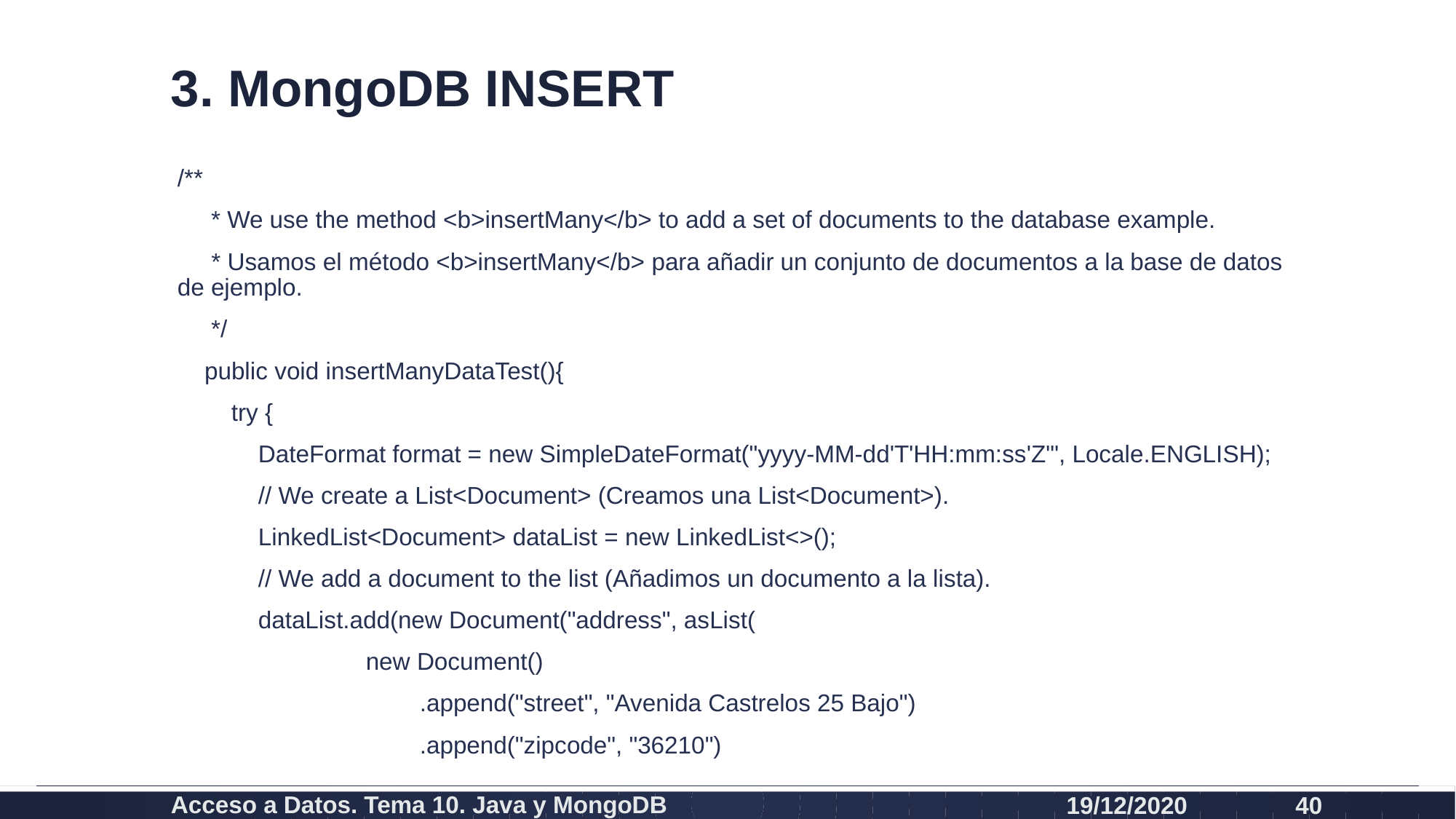

# 3. MongoDB INSERT
/**
     * We use the method <b>insertMany</b> to add a set of documents to the database example.
     * Usamos el método <b>insertMany</b> para añadir un conjunto de documentos a la base de datos de ejemplo.
     */
    public void insertManyDataTest(){
        try {
            DateFormat format = new SimpleDateFormat("yyyy-MM-dd'T'HH:mm:ss'Z'", Locale.ENGLISH);
            // We create a List<Document> (Creamos una List<Document>).
            LinkedList<Document> dataList = new LinkedList<>();
            // We add a document to the list (Añadimos un documento a la lista).
            dataList.add(new Document("address", asList(
                            new Document()
                                    .append("street", "Avenida Castrelos 25 Bajo")
                                    .append("zipcode", "36210")
Acceso a Datos. Tema 10. Java y MongoDB
19/12/2020
40